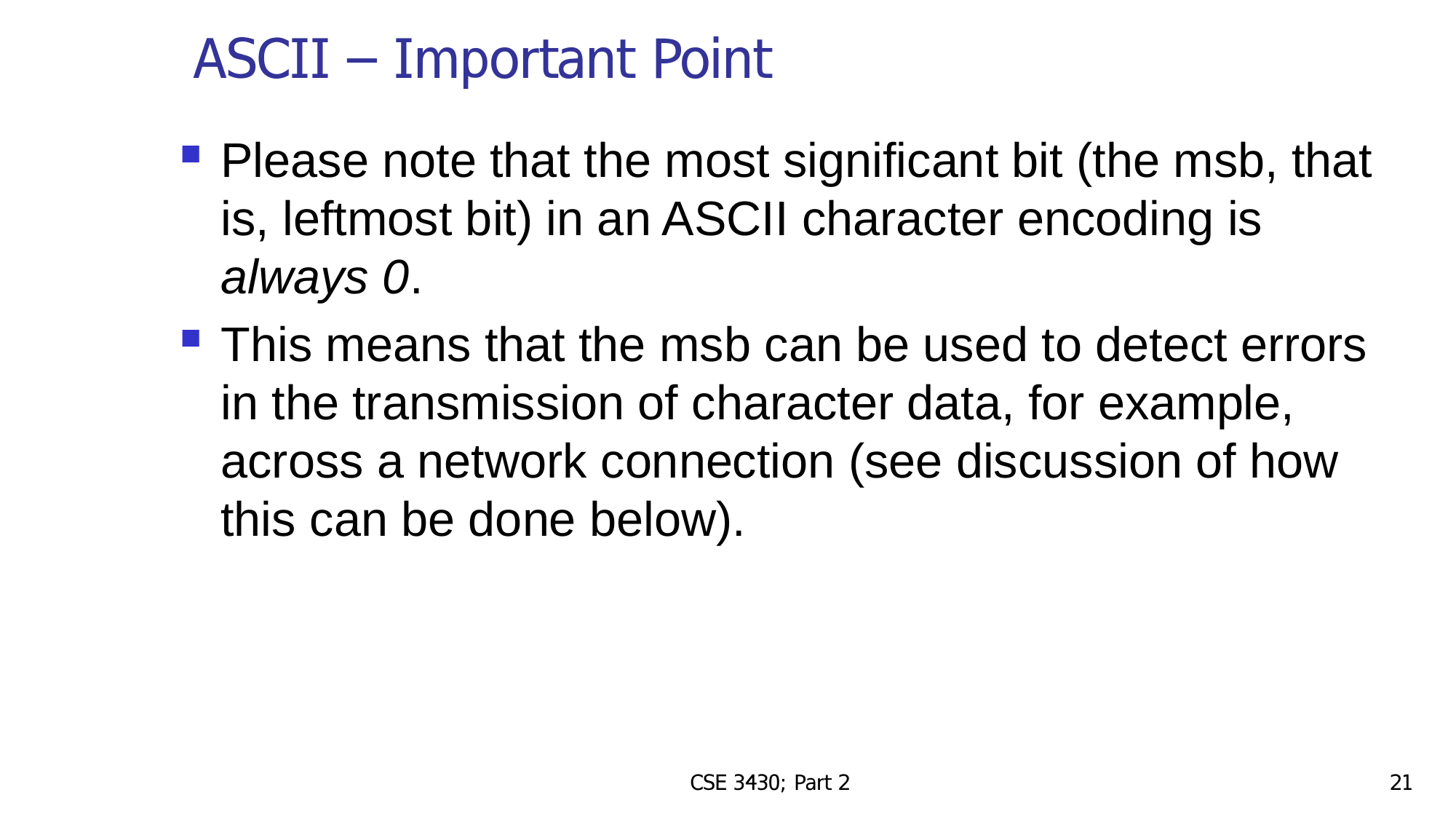

# ASCII – Important Point
Please note that the most significant bit (the msb, that is, leftmost bit) in an ASCII character encoding is always 0.
This means that the msb can be used to detect errors in the transmission of character data, for example, across a network connection (see discussion of how this can be done below).

CSE 3430; Part 2
21